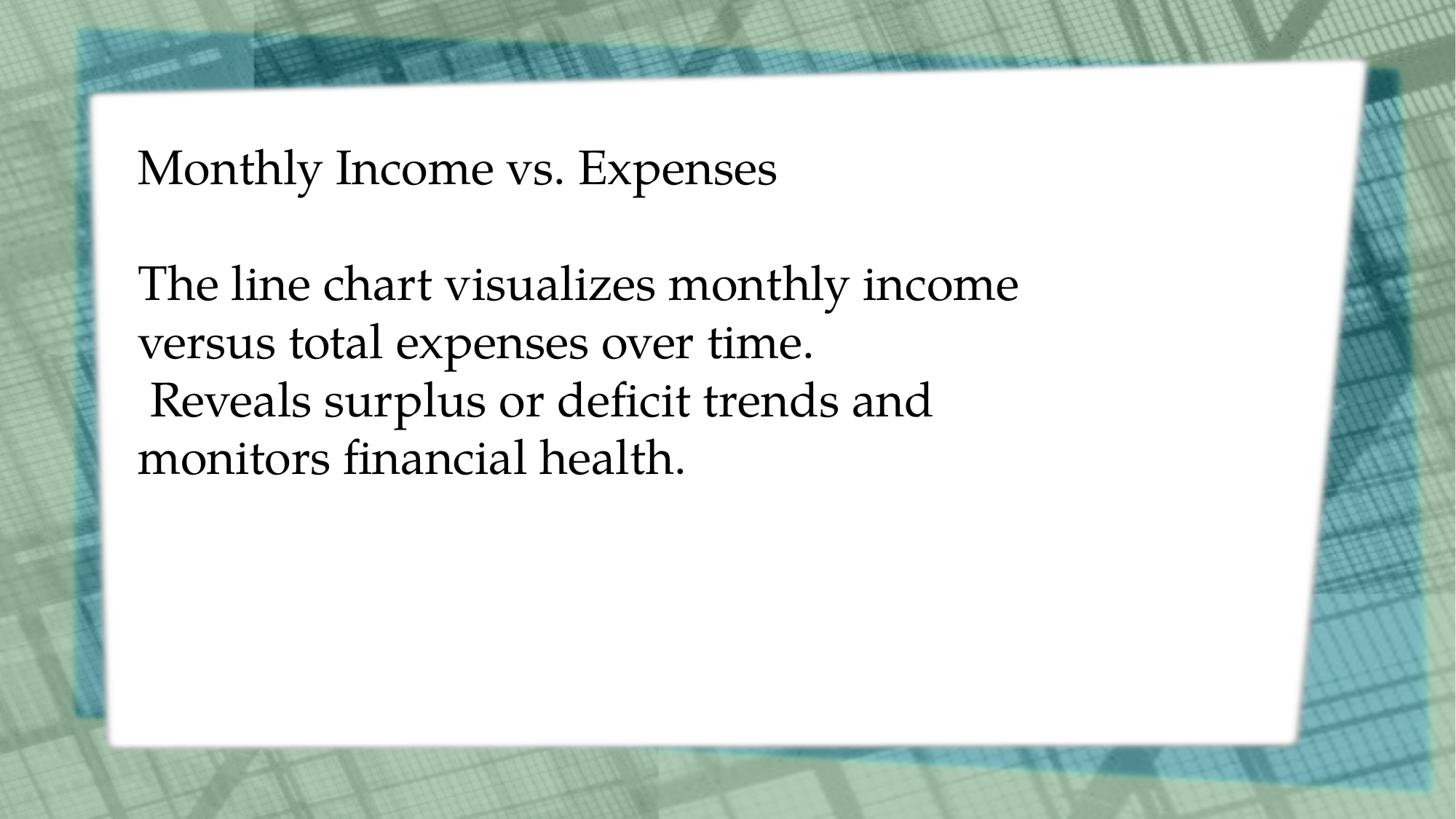

# Monthly Income vs. Expenses
The line chart visualizes monthly income versus total expenses over time.
 Reveals surplus or deficit trends and monitors financial health.